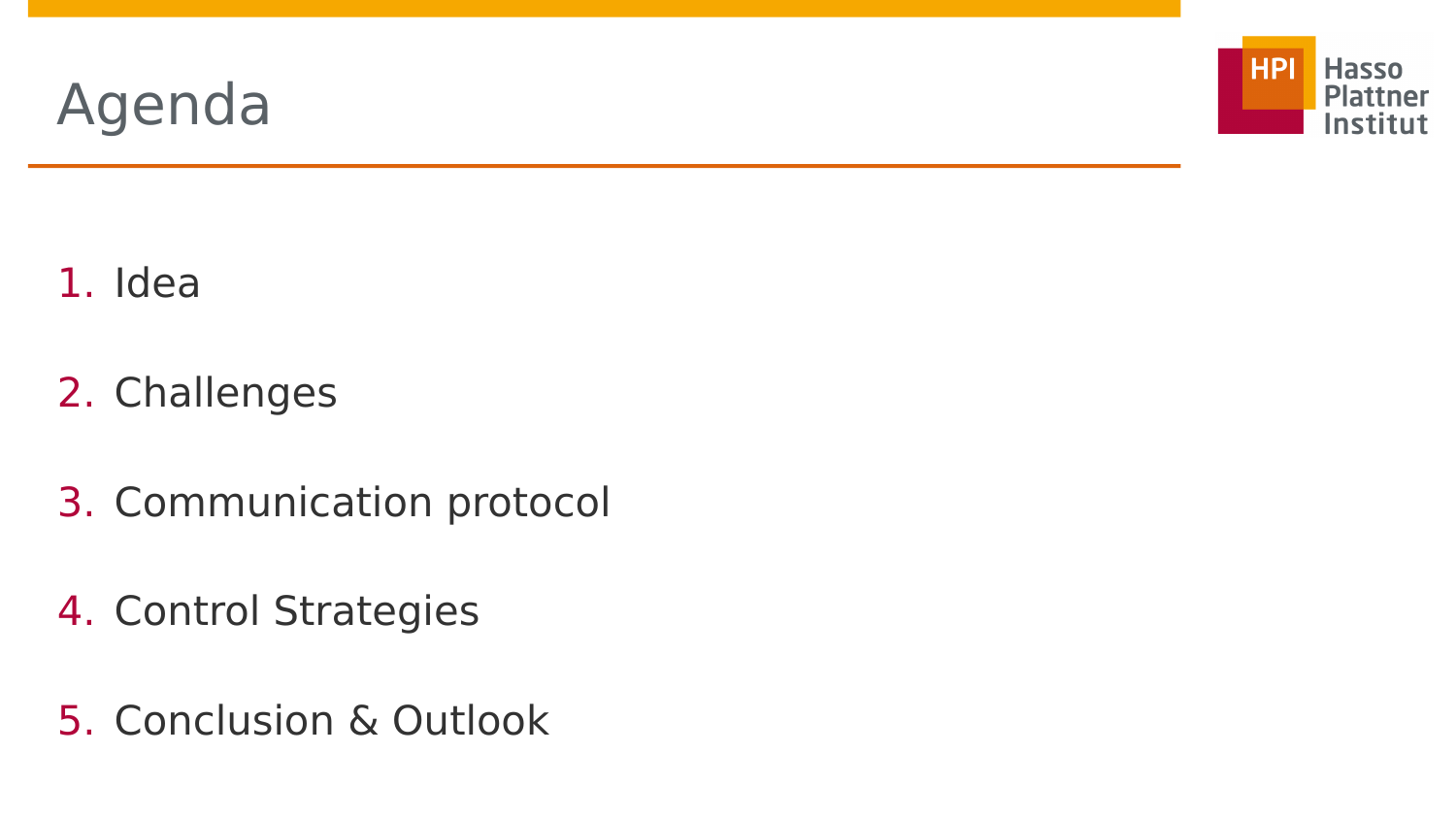

# Agenda
Idea
Challenges
Communication protocol
Control Strategies
Conclusion & Outlook